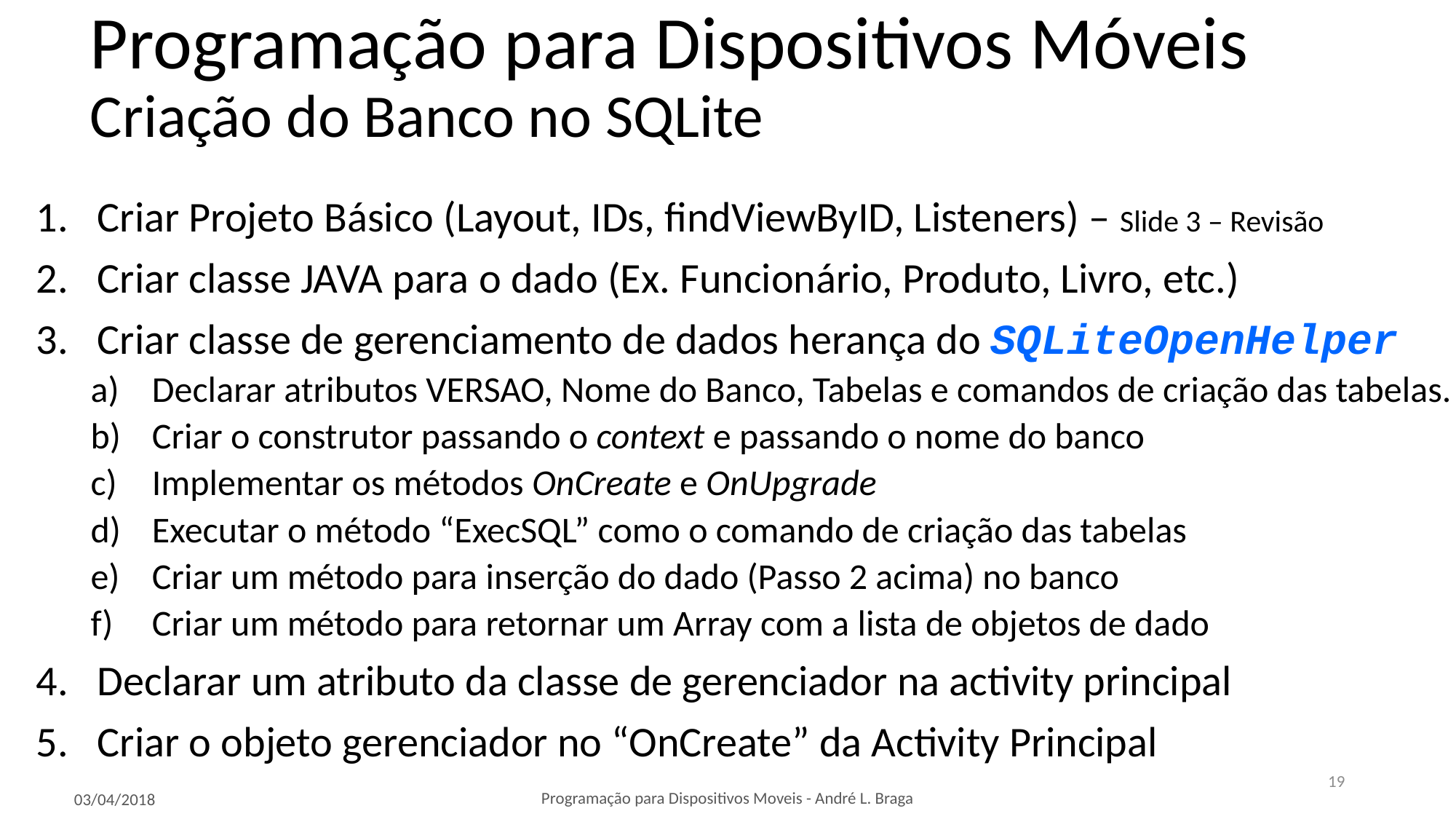

# Programação para Dispositivos Móveis Criação do Banco no SQLite
Criar Projeto Básico (Layout, IDs, findViewByID, Listeners) – Slide 3 – Revisão
Criar classe JAVA para o dado (Ex. Funcionário, Produto, Livro, etc.)
Criar classe de gerenciamento de dados herança do SQLiteOpenHelper
Declarar atributos VERSAO, Nome do Banco, Tabelas e comandos de criação das tabelas.
Criar o construtor passando o context e passando o nome do banco
Implementar os métodos OnCreate e OnUpgrade
Executar o método “ExecSQL” como o comando de criação das tabelas
Criar um método para inserção do dado (Passo 2 acima) no banco
Criar um método para retornar um Array com a lista de objetos de dado
Declarar um atributo da classe de gerenciador na activity principal
Criar o objeto gerenciador no “OnCreate” da Activity Principal
19
Programação para Dispositivos Moveis - André L. Braga
03/04/2018